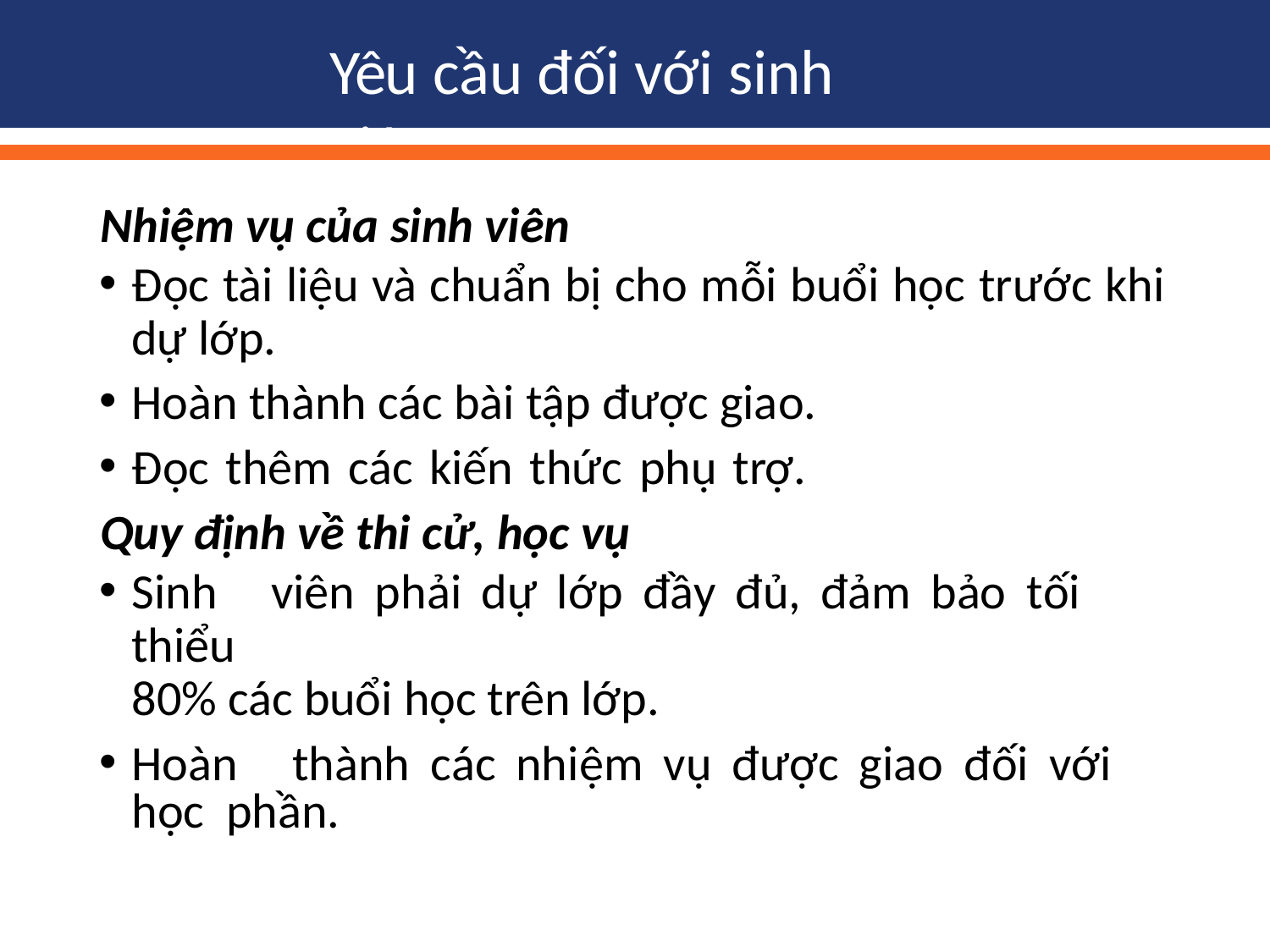

# Yêu cầu đối với sinh viên

Nhiệm vụ của sinh viên
Đọc tài liệu và chuẩn bị cho mỗi buổi học trước khi
dự lớp.
Hoàn thành các bài tập được giao.
Đọc thêm các kiến thức phụ trợ.
Quy định về thi cử, học vụ
Sinh	viên	phải	dự	lớp	đầy	đủ,	đảm	bảo	tối	thiểu
80% các buổi học trên lớp.
Hoàn	thành	các	nhiệm	vụ	được	giao	đối	với	học  phần.